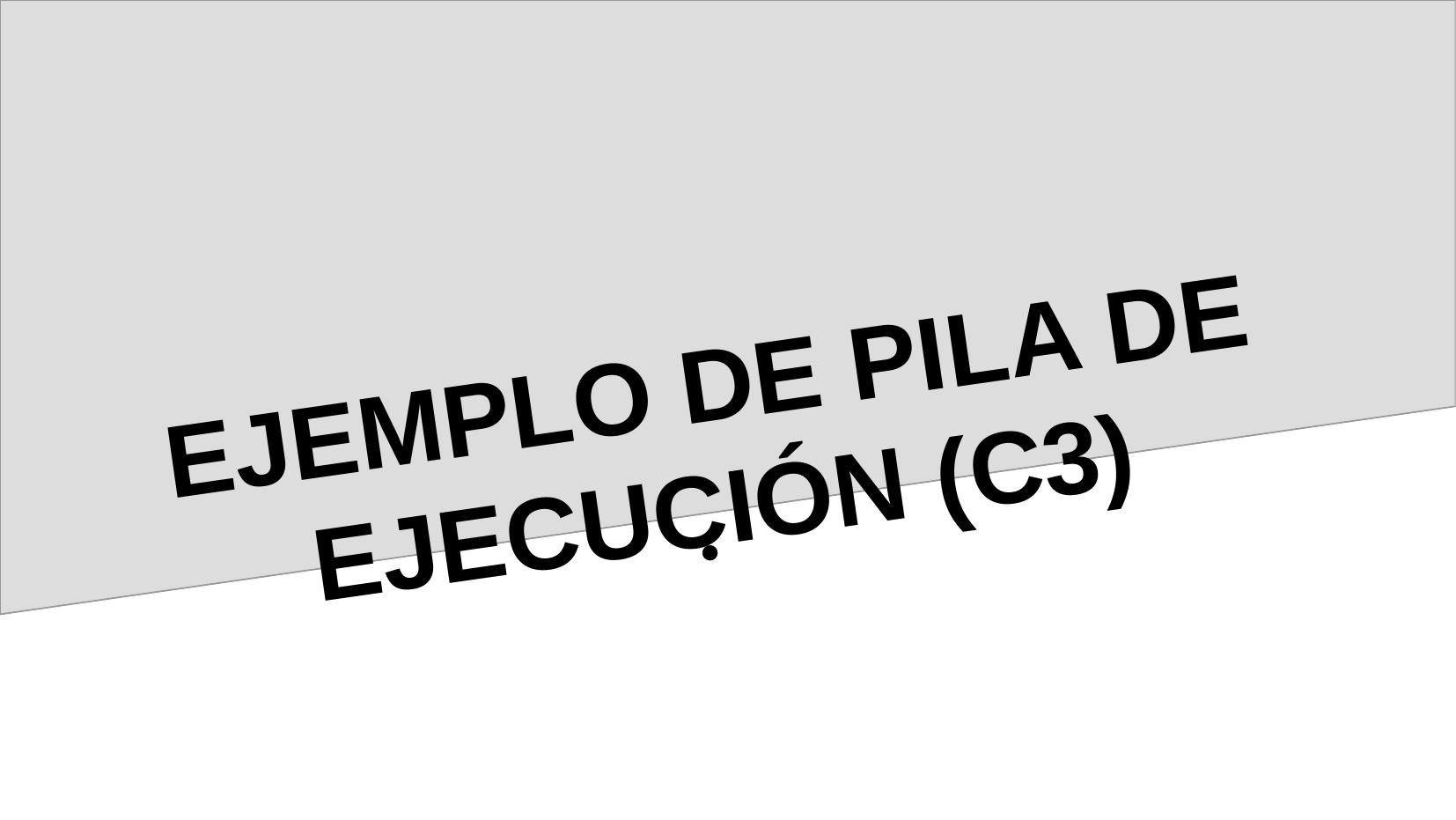

# EJEMPLO DE PILA DE EJECUCIÓN (C3)